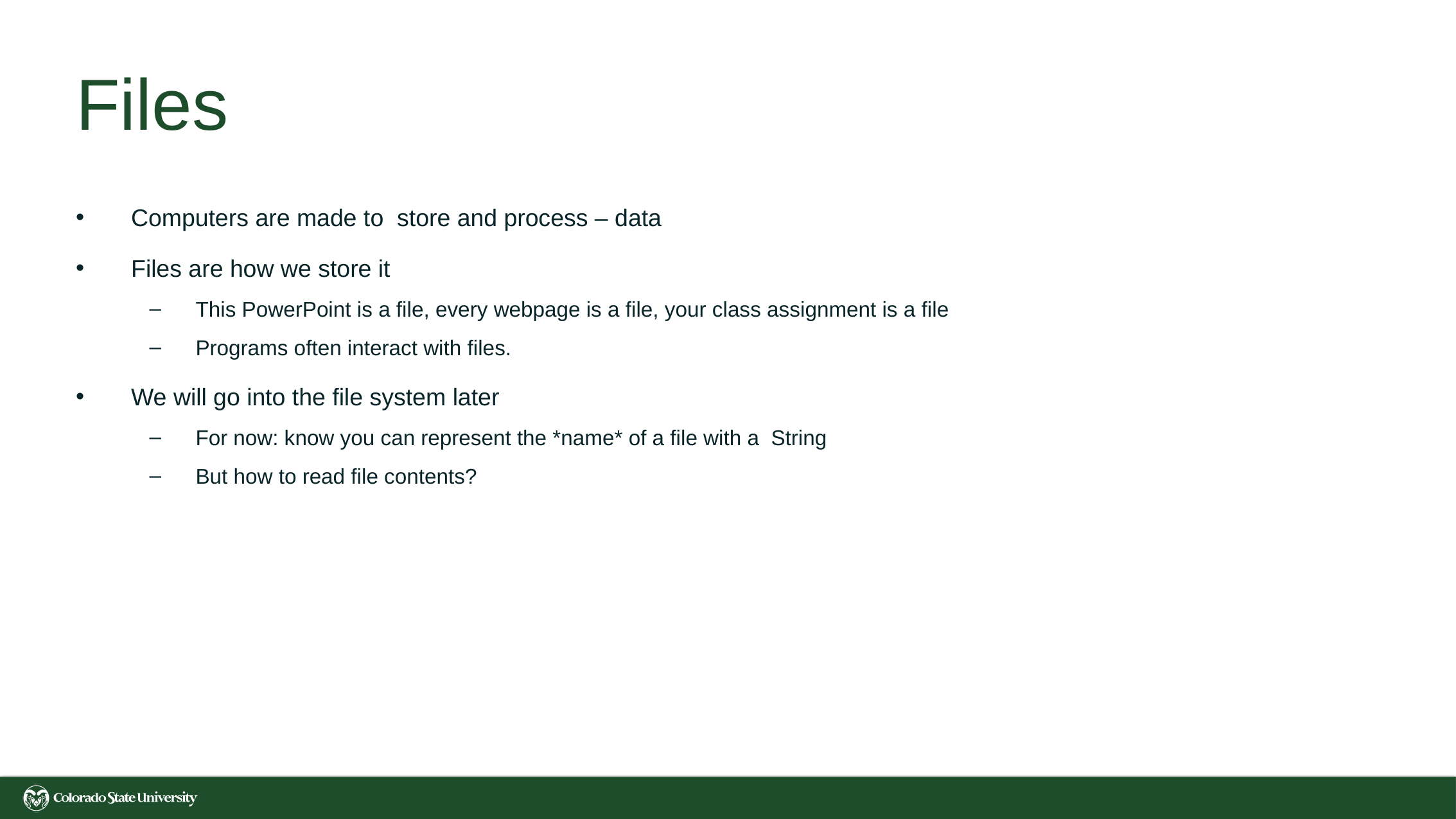

# Files
Computers are made to  store and process – data
Files are how we store it
This PowerPoint is a file, every webpage is a file, your class assignment is a file
Programs often interact with files.
We will go into the file system later
For now: know you can represent the *name* of a file with a  String
But how to read file contents?